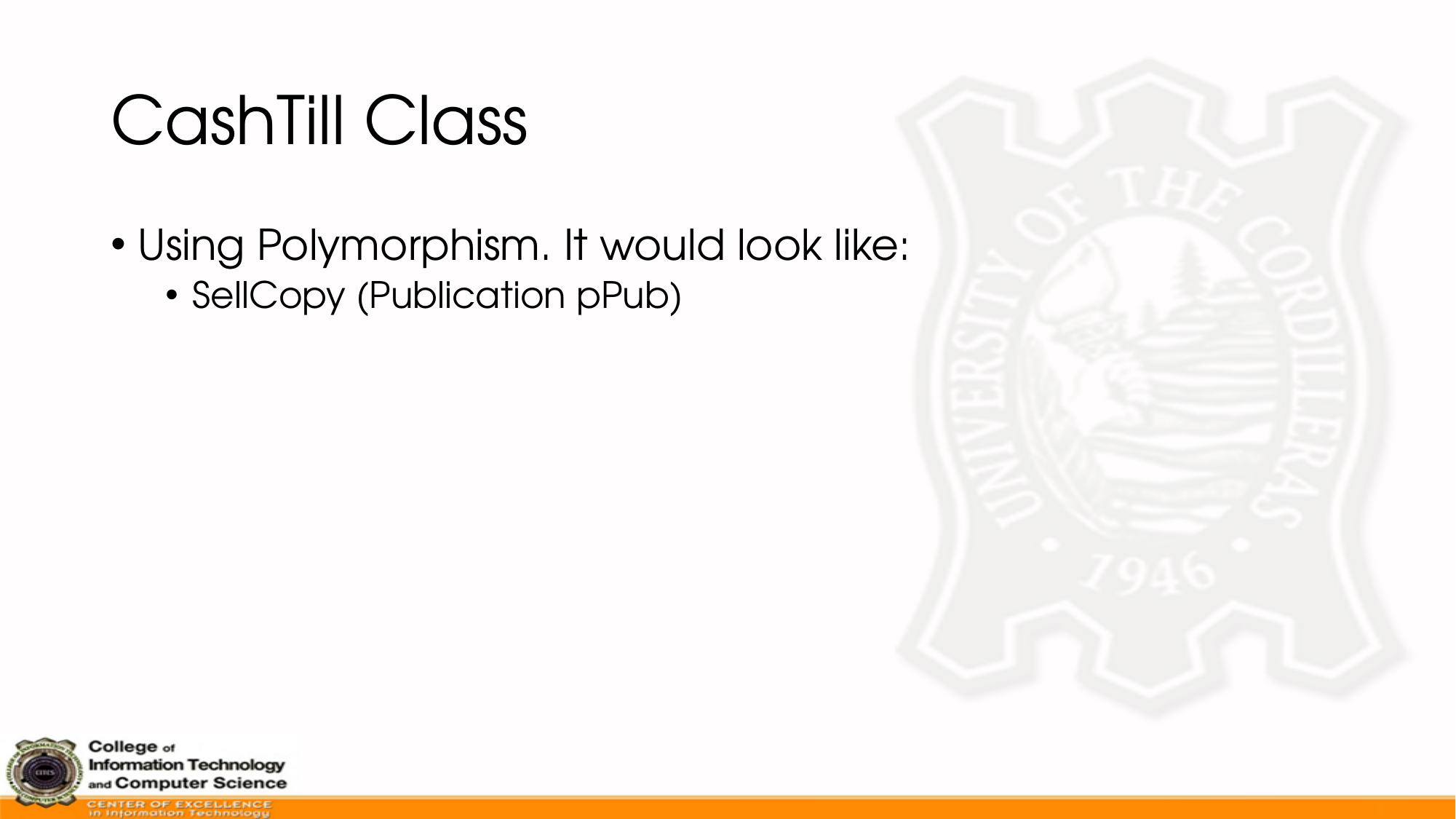

# CashTill Class
Using Polymorphism. It would look like:
SellCopy (Publication pPub)